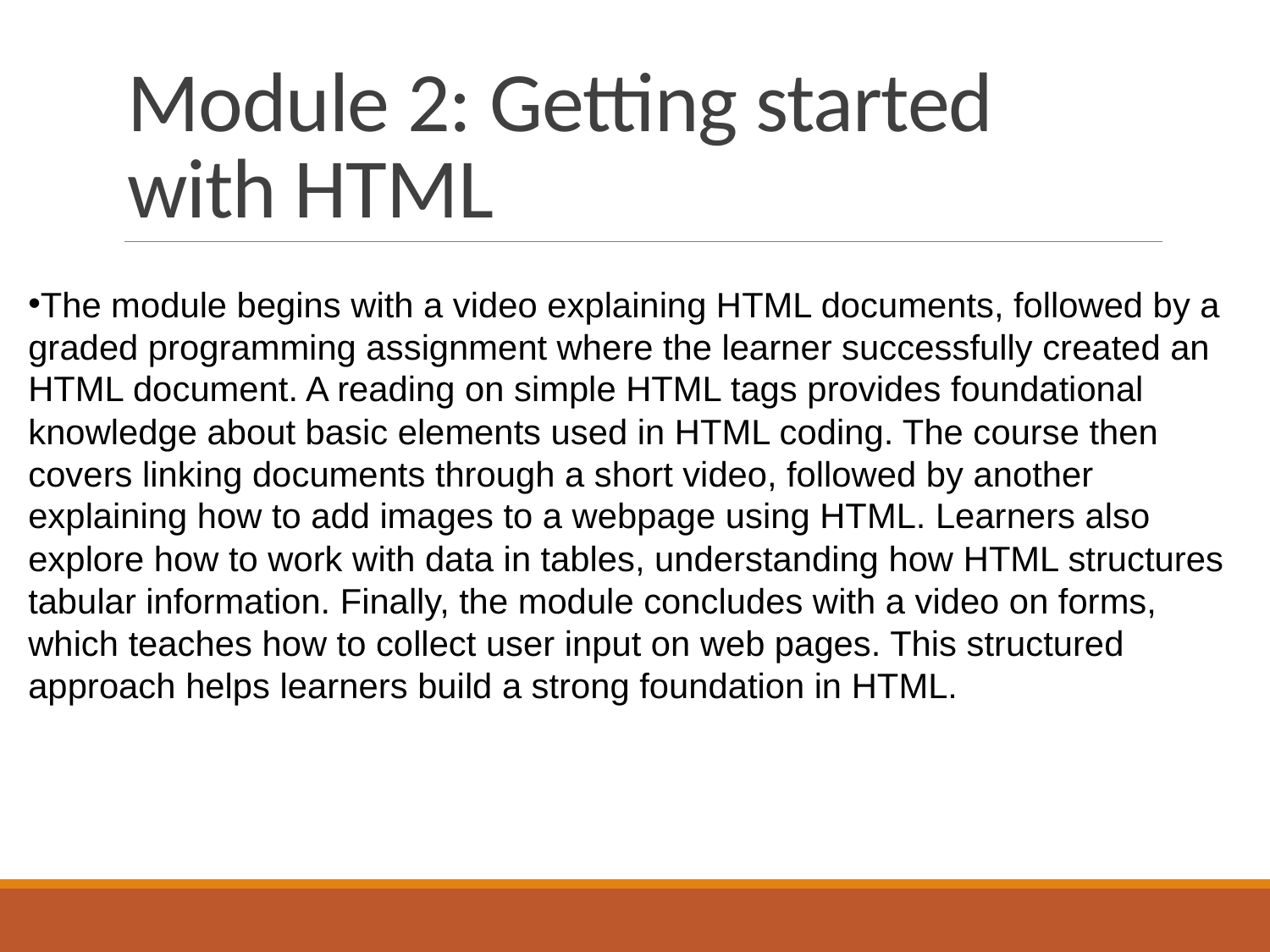

# Module 2: Getting started with HTML
The module begins with a video explaining HTML documents, followed by a graded programming assignment where the learner successfully created an HTML document. A reading on simple HTML tags provides foundational knowledge about basic elements used in HTML coding. The course then covers linking documents through a short video, followed by another explaining how to add images to a webpage using HTML. Learners also explore how to work with data in tables, understanding how HTML structures tabular information. Finally, the module concludes with a video on forms, which teaches how to collect user input on web pages. This structured approach helps learners build a strong foundation in HTML.